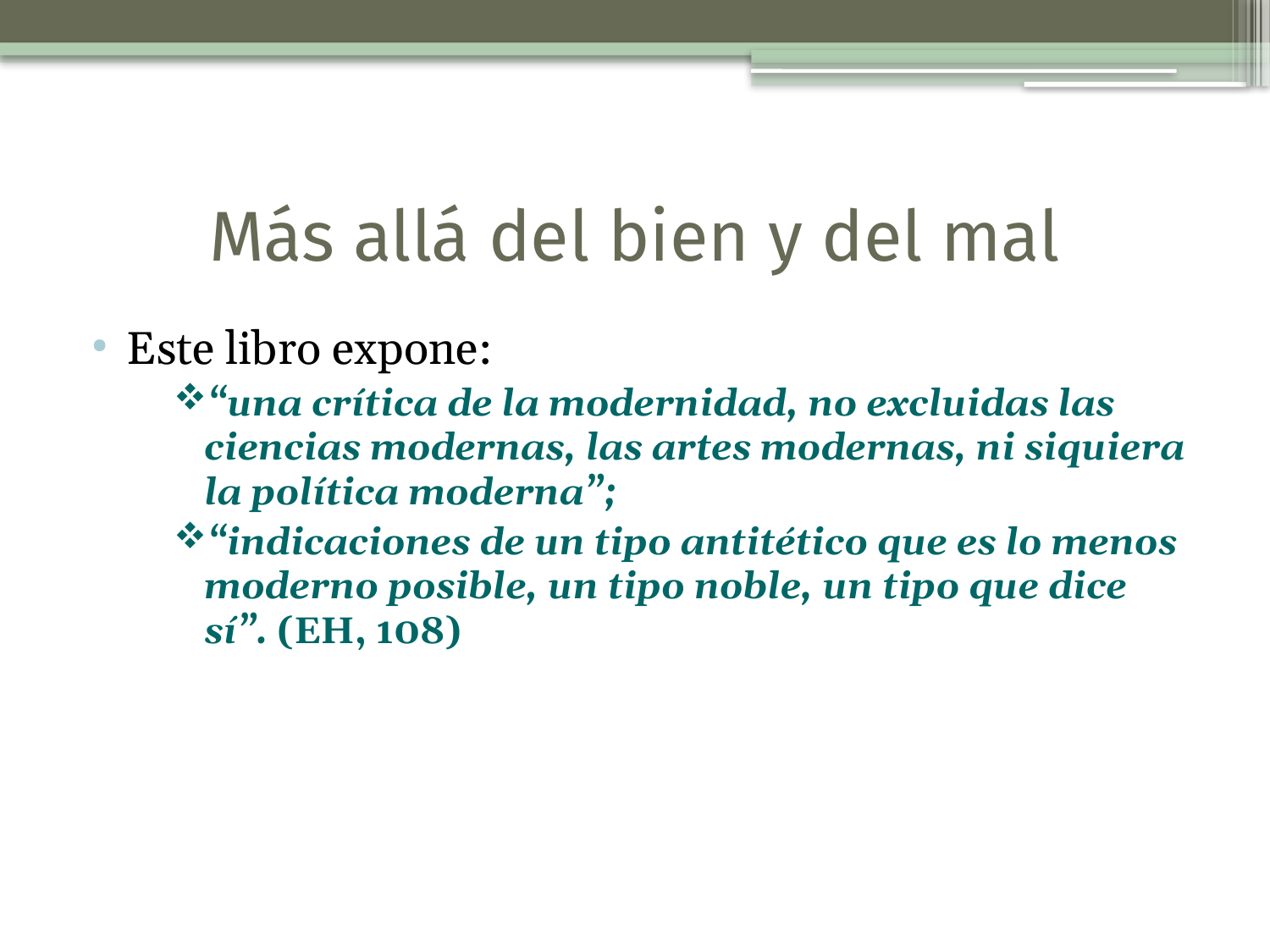

# Más allá del bien y del mal
Este libro expone:
“una crítica de la modernidad, no excluidas las ciencias modernas, las artes modernas, ni siquiera la política moderna”;
“indicaciones de un tipo antitético que es lo menos moderno posible, un tipo noble, un tipo que dice sí”. (EH, 108)